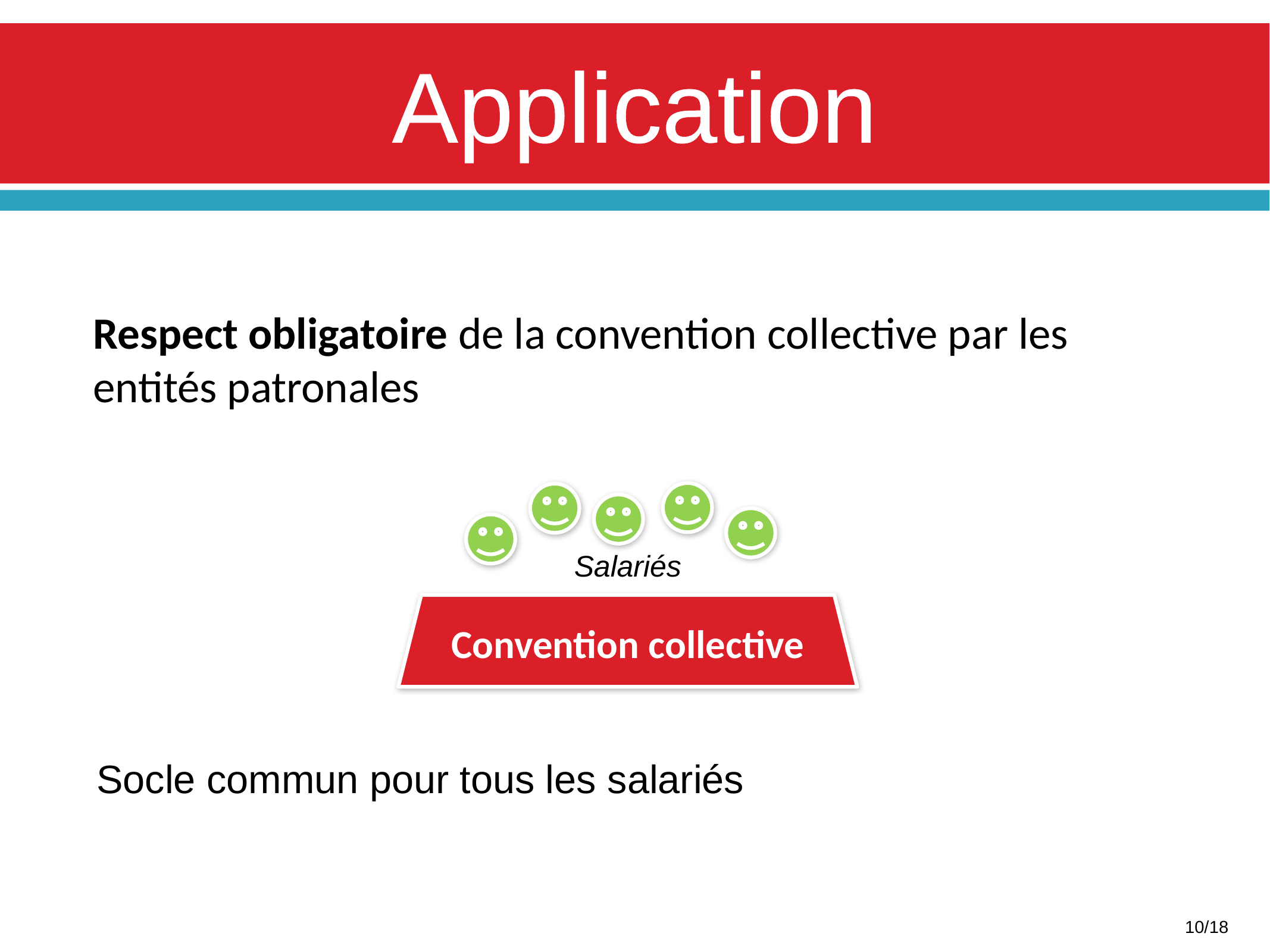

# Application
Respect obligatoire de la convention collective par les entités patronales

Salariés
Convention collective
Socle commun pour tous les salariés
10/18